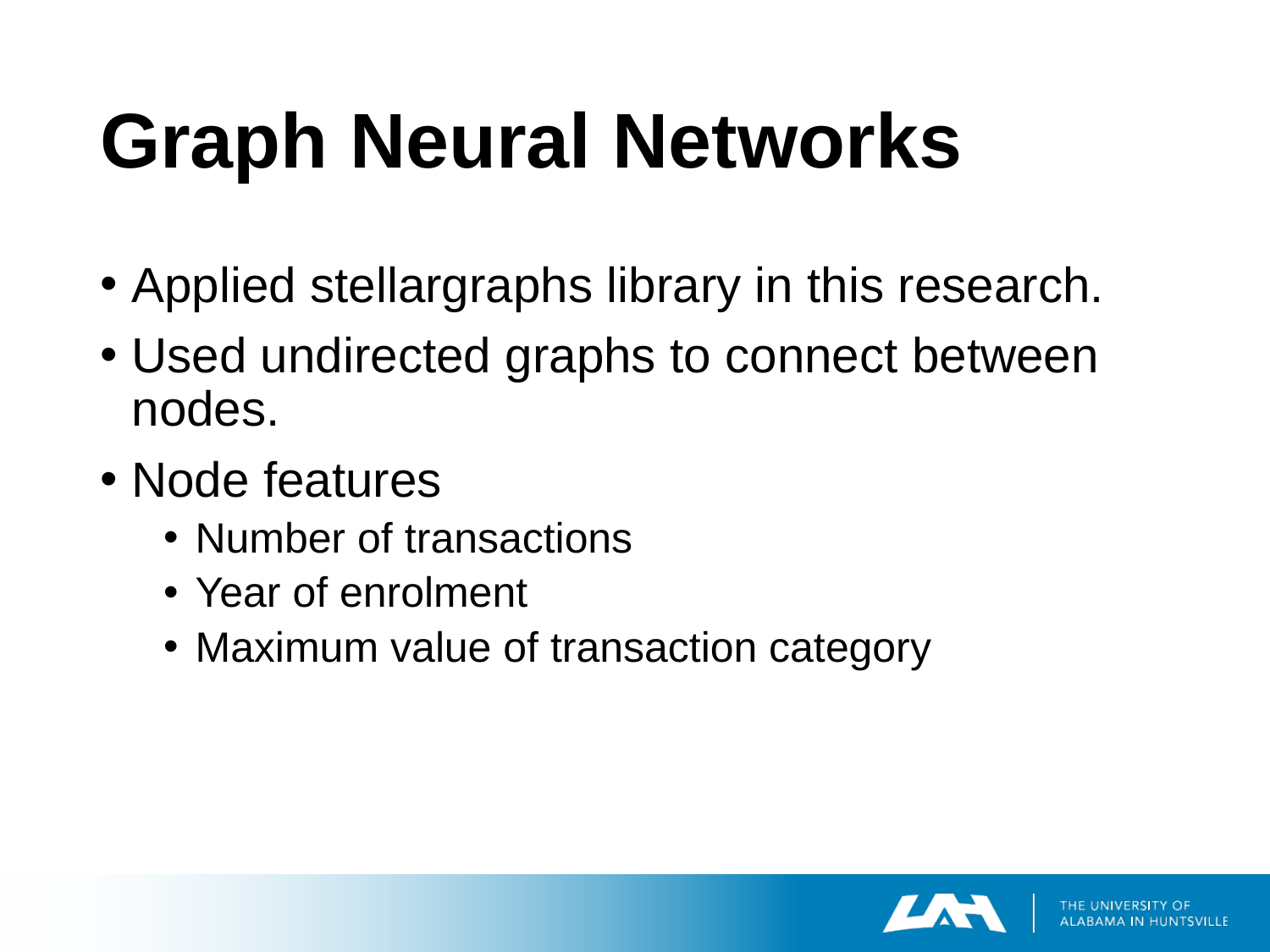

# Graph Neural Networks
Applied stellargraphs library in this research.
Used undirected graphs to connect between nodes.
Node features
Number of transactions
Year of enrolment
Maximum value of transaction category